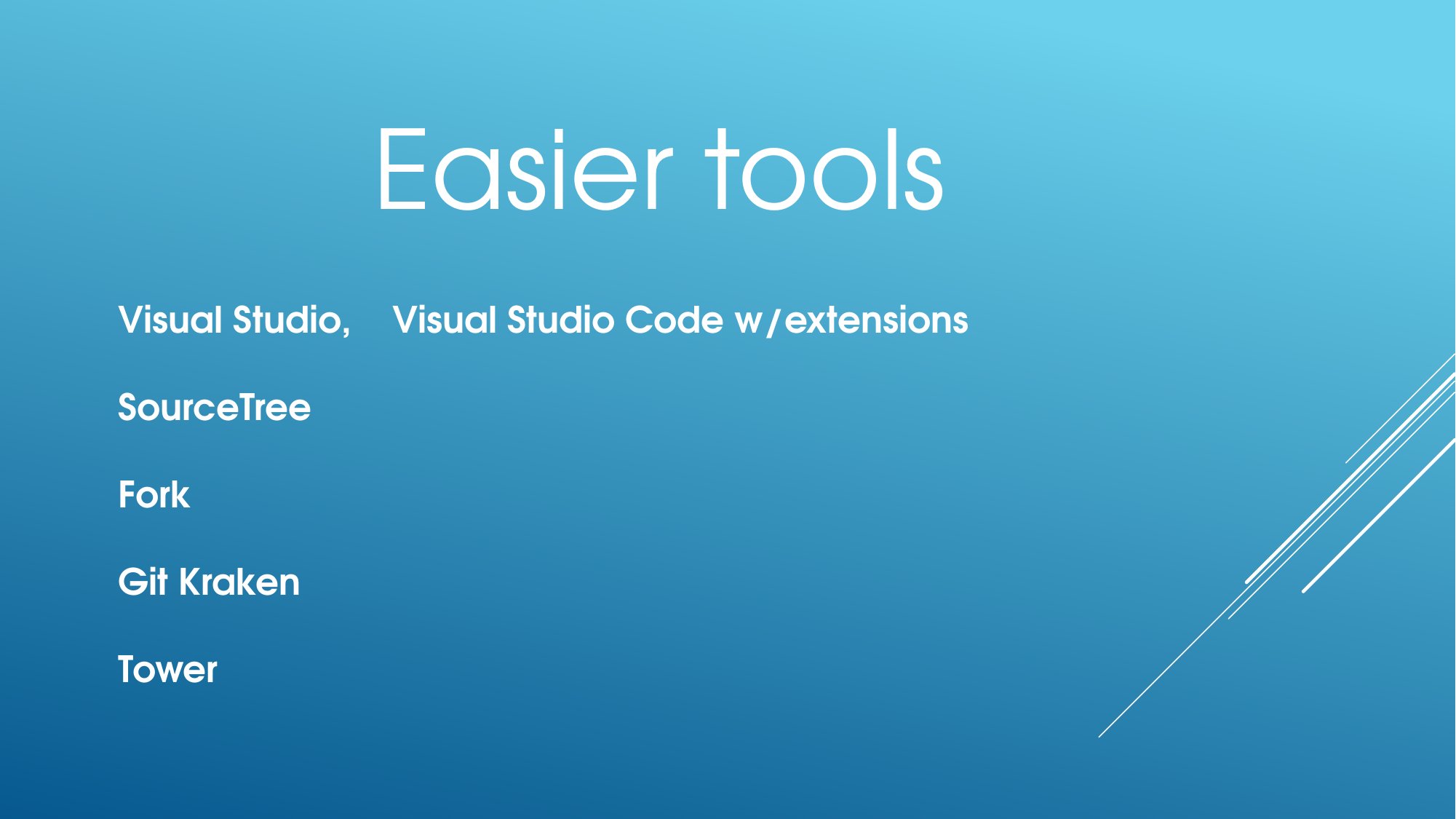

Easier tools

Visual Studio,    Visual Studio Code w/extensions

SourceTree

Fork

Git Kraken

Tower